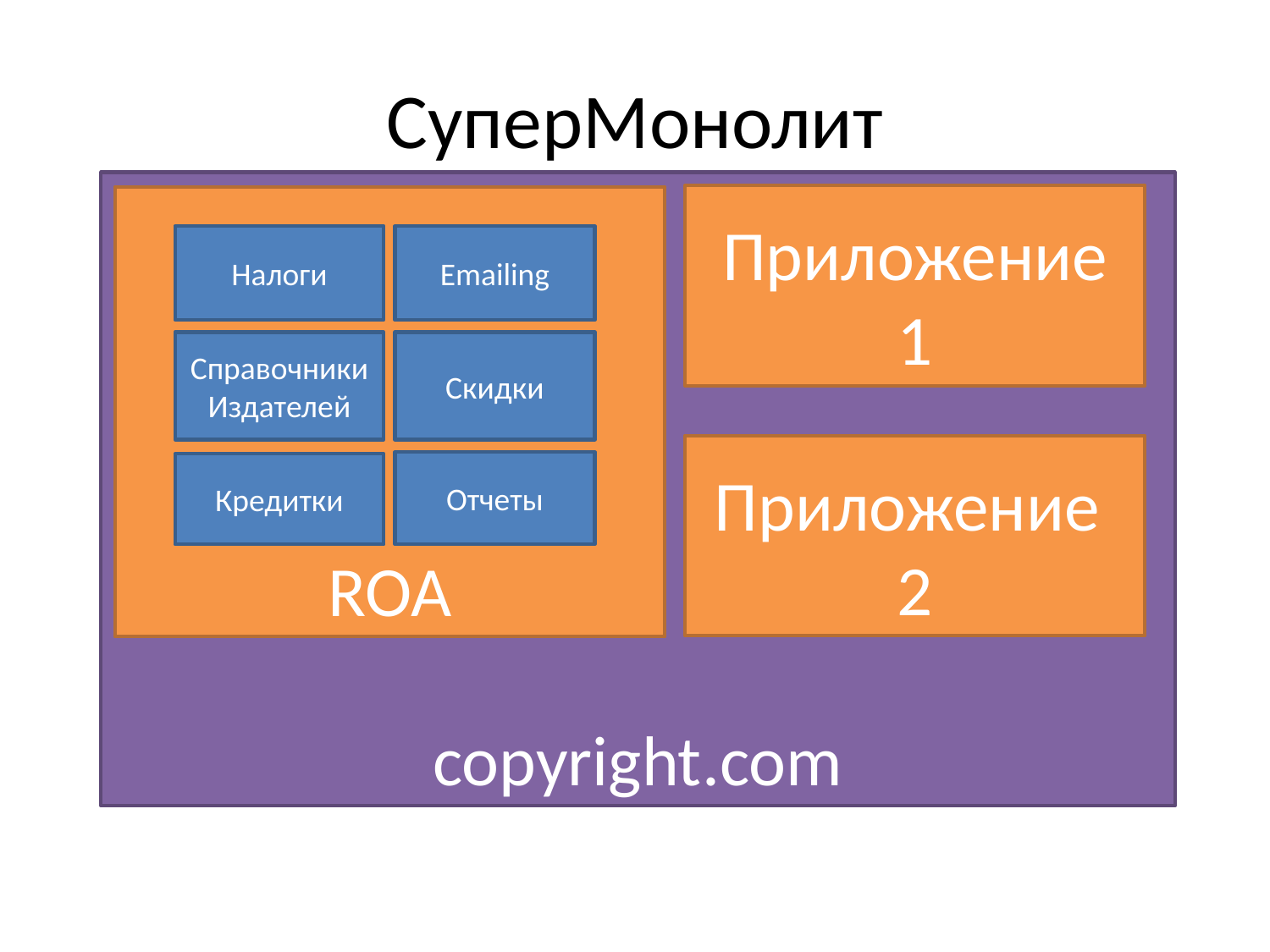

# СуперМонолит
copyright.com
Приложение 1
ROA
Emailing
Налоги
Справочники Издателей
Скидки
Приложение
2
Отчеты
Кредитки